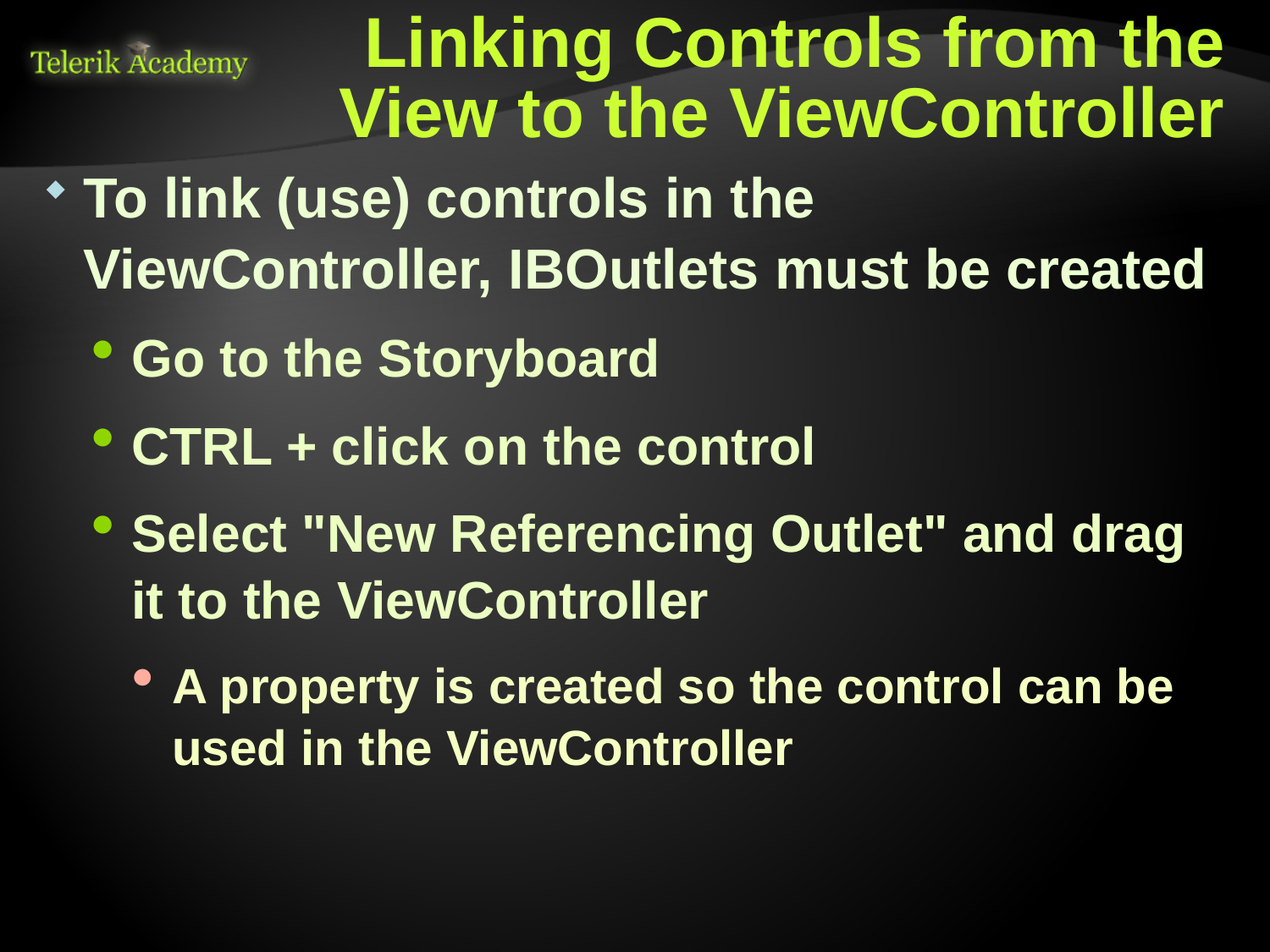

# Linking Controls from the View to the ViewController
To link (use) controls in the ViewController, IBOutlets must be created
Go to the Storyboard
CTRL + click on the control
Select "New Referencing Outlet" and drag it to the ViewController
A property is created so the control can be used in the ViewController